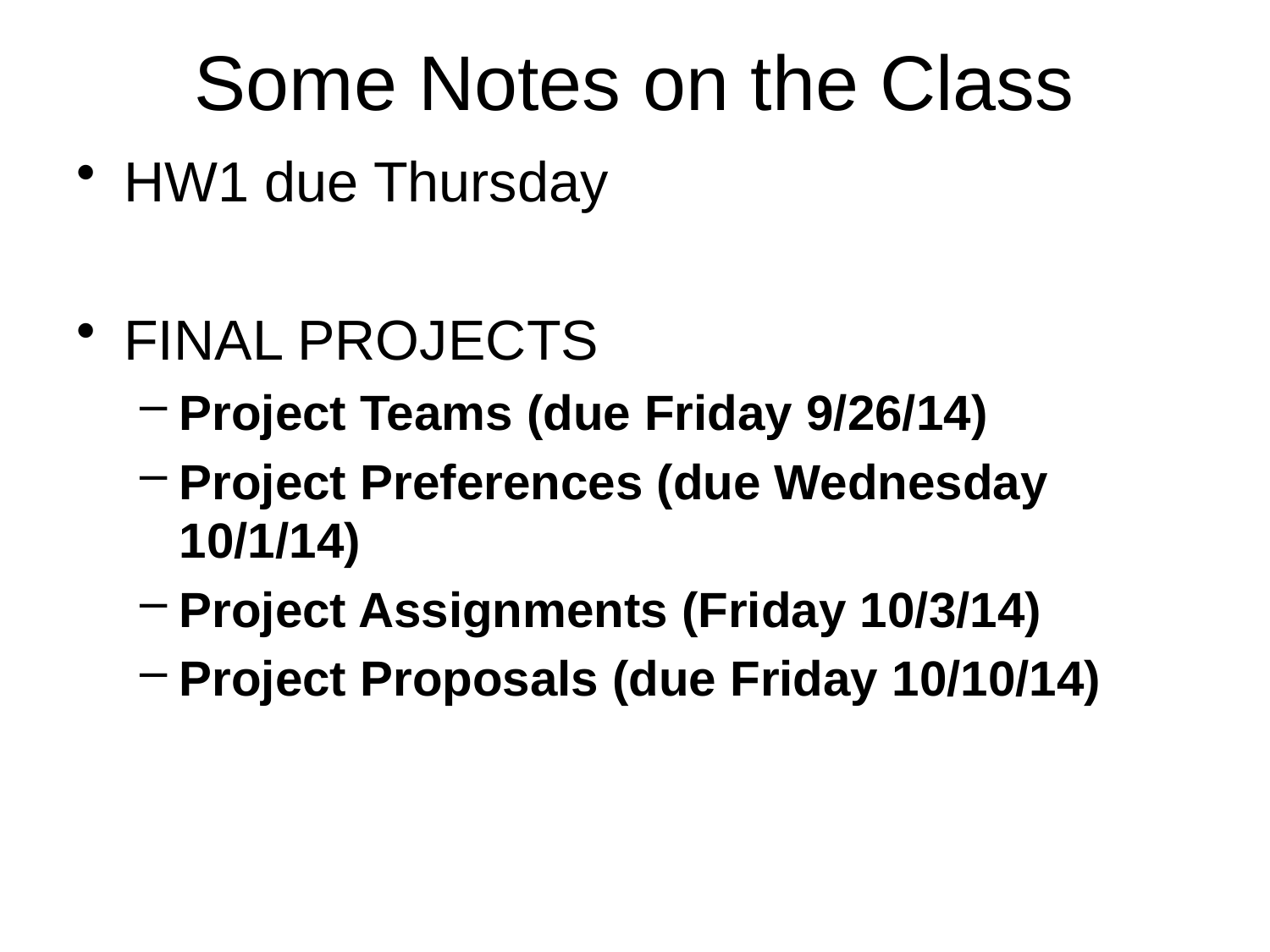

# Some Notes on the Class
HW1 due Thursday

FINAL PROJECTS
Project Teams (due Friday 9/26/14)
Project Preferences (due Wednesday 10/1/14)
Project Assignments (Friday 10/3/14)
Project Proposals (due Friday 10/10/14)